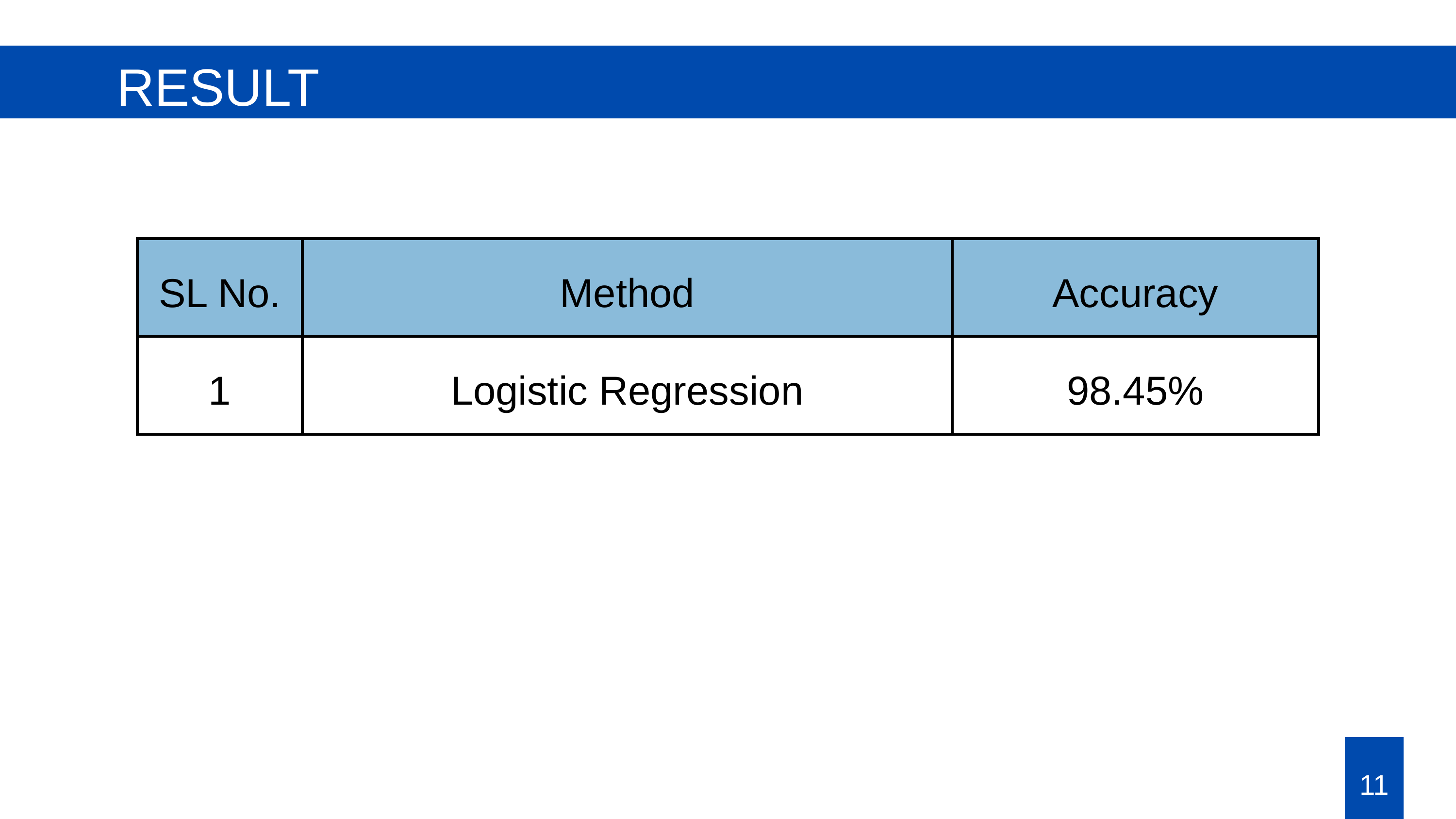

RESULT

| SL No. | Method | Accuracy |
| --- | --- | --- |
| 1 | Logistic Regression | 98.45% |

11